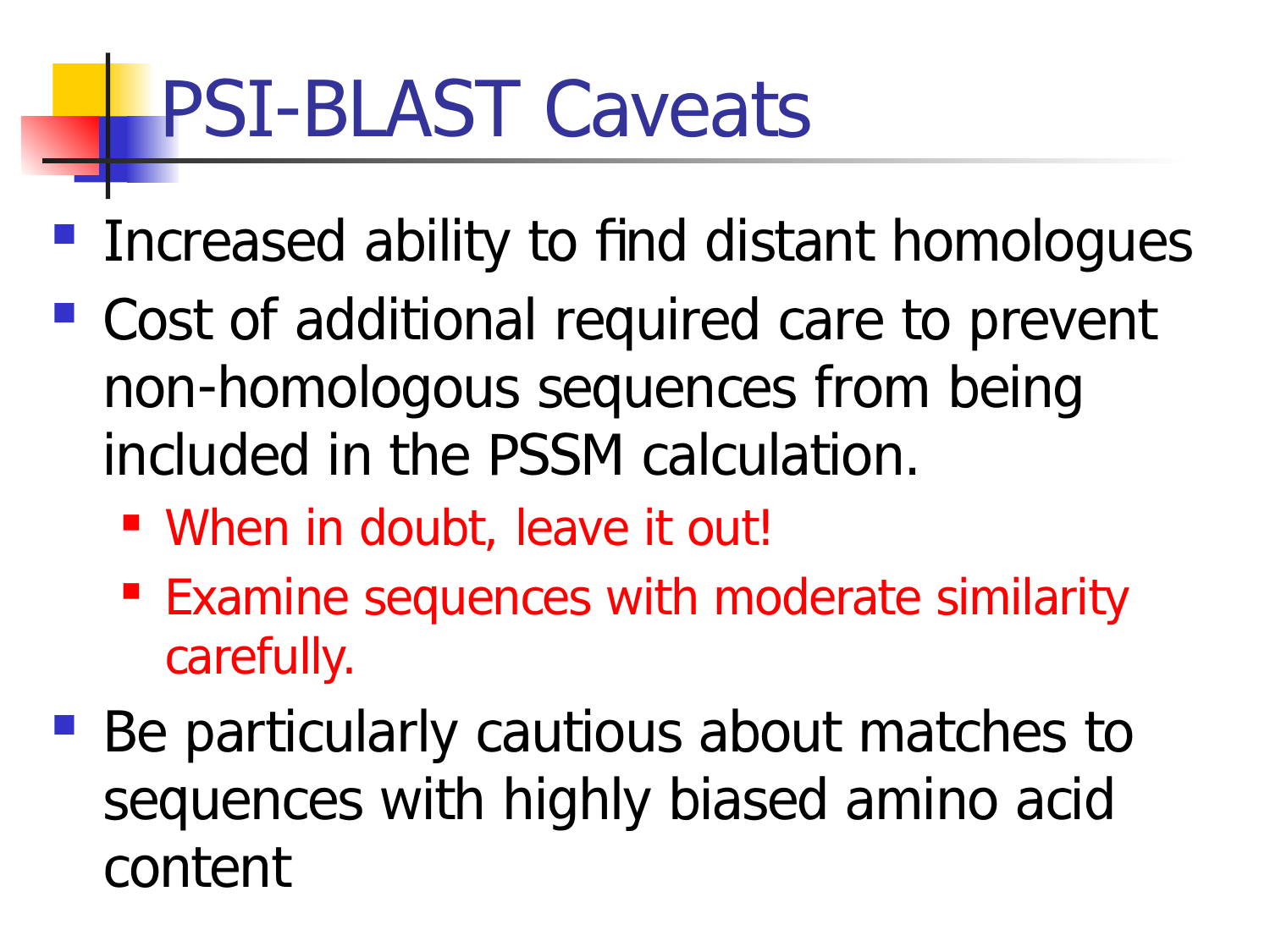

# PSI-BLAST Caveats
Increased ability to find distant homologues
Cost of additional required care to prevent non-homologous sequences from being included in the PSSM calculation.
When in doubt, leave it out!
Examine sequences with moderate similarity carefully.
Be particularly cautious about matches to sequences with highly biased amino acid content